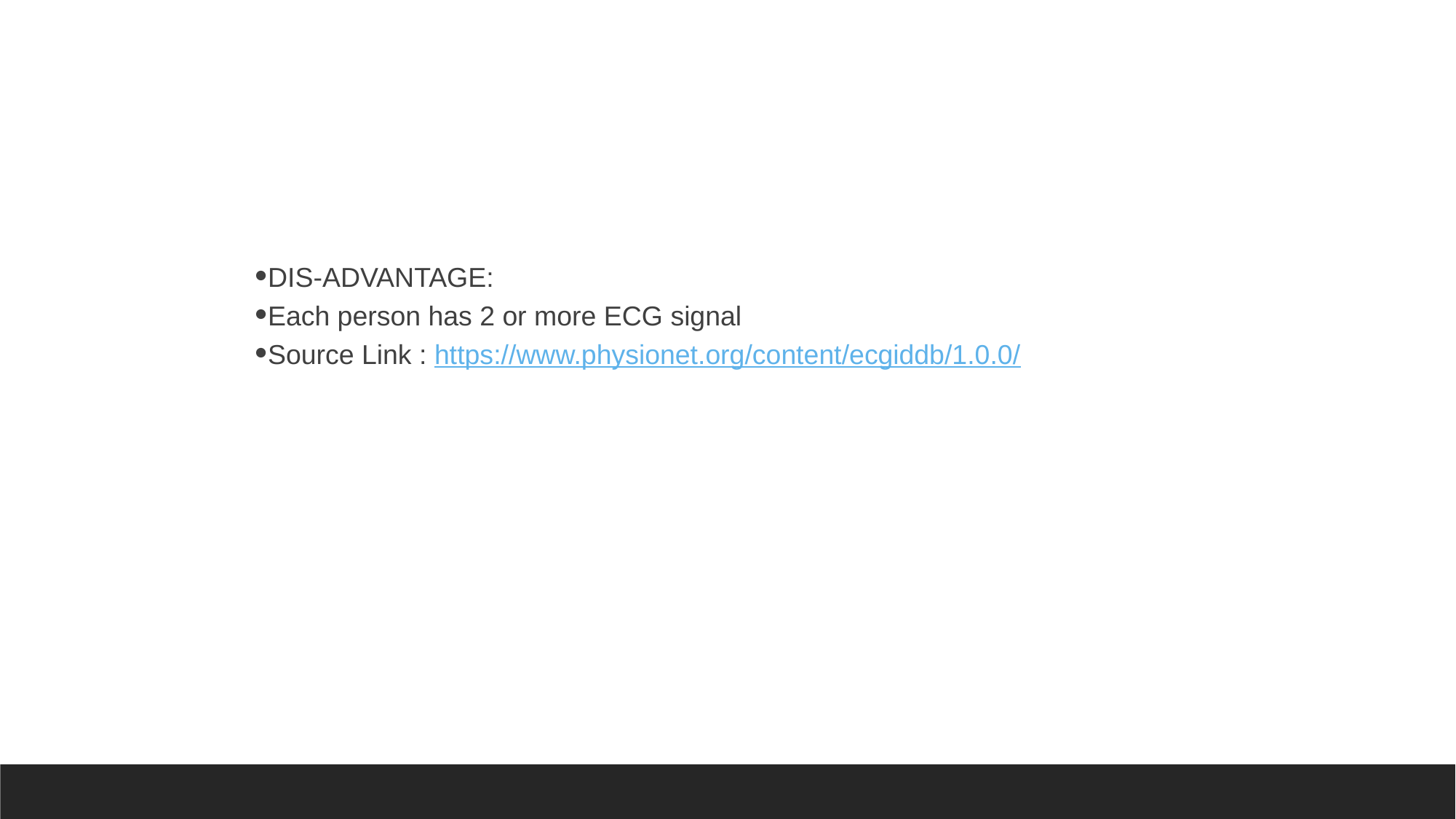

DIS-ADVANTAGE:
Each person has 2 or more ECG signal
Source Link : https://www.physionet.org/content/ecgiddb/1.0.0/